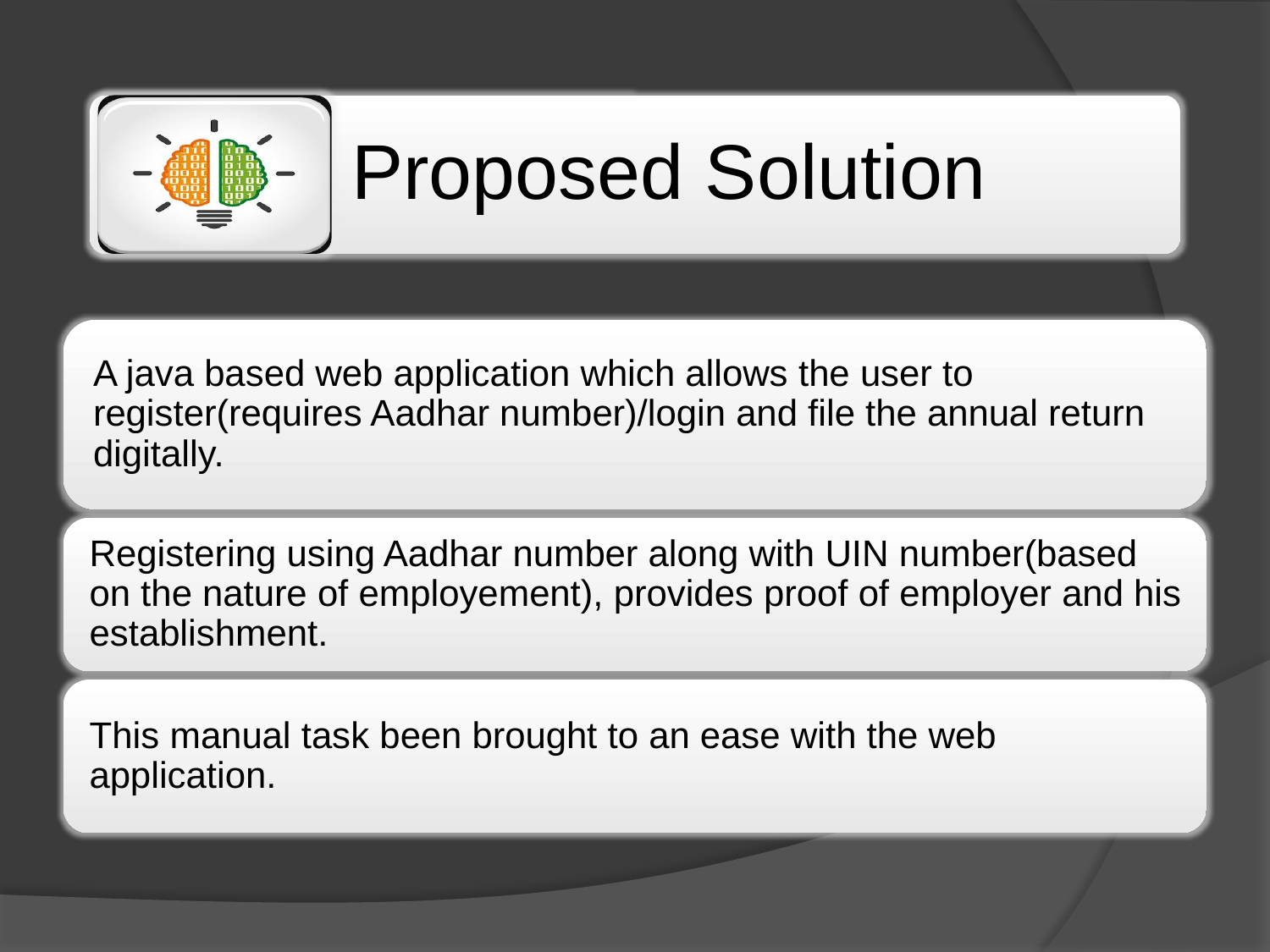

Proposed Solution
A java based web application which allows the user to register(requires Aadhar number)/login and file the annual return digitally.
Registering using Aadhar number along with UIN number(based on the nature of employement), provides proof of employer and his establishment.
This manual task been brought to an ease with the web application.